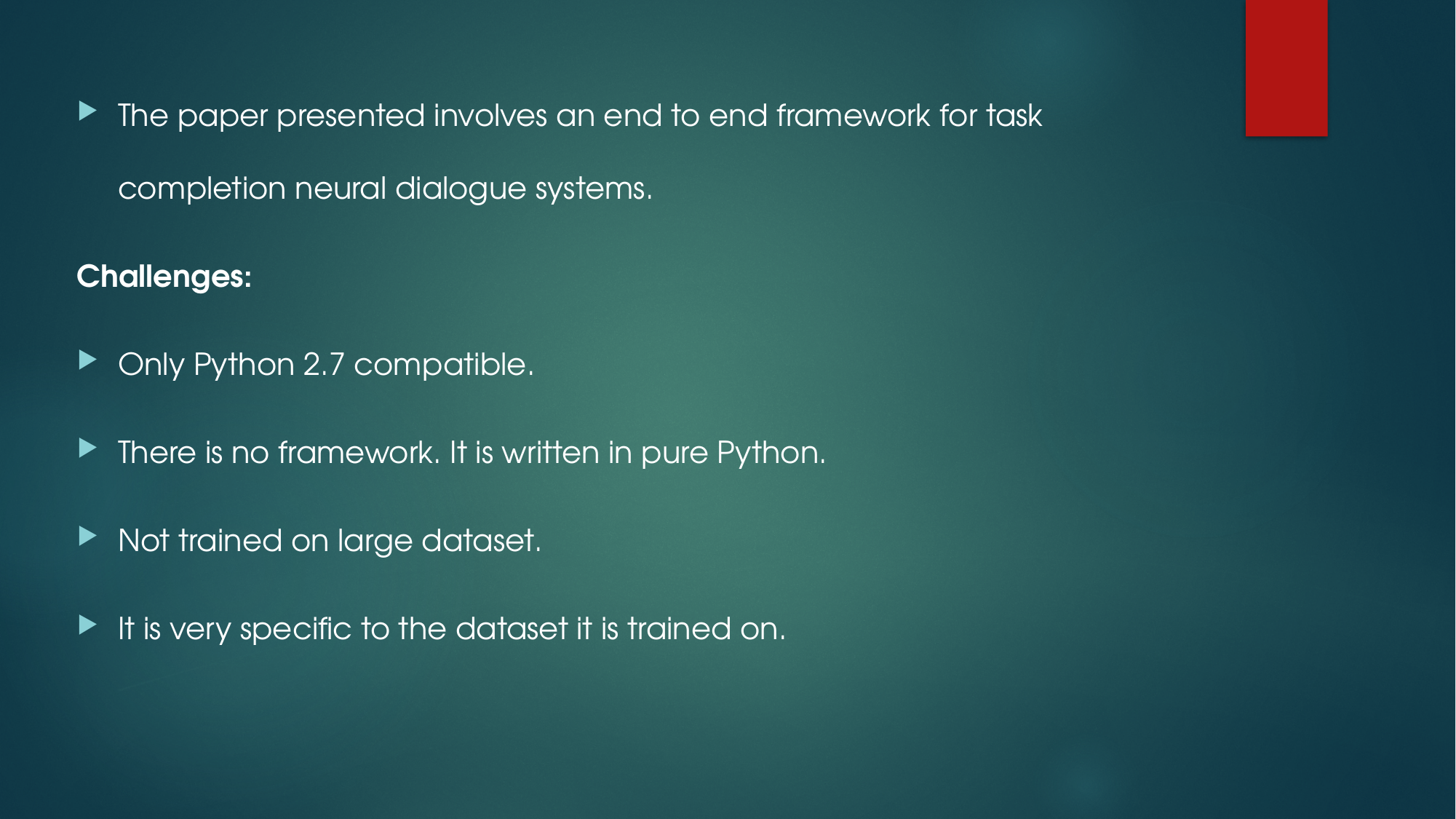

The paper presented involves an end to end framework for task completion neural dialogue systems.
Challenges:
Only Python 2.7 compatible.
There is no framework. It is written in pure Python.
Not trained on large dataset.
It is very specific to the dataset it is trained on.